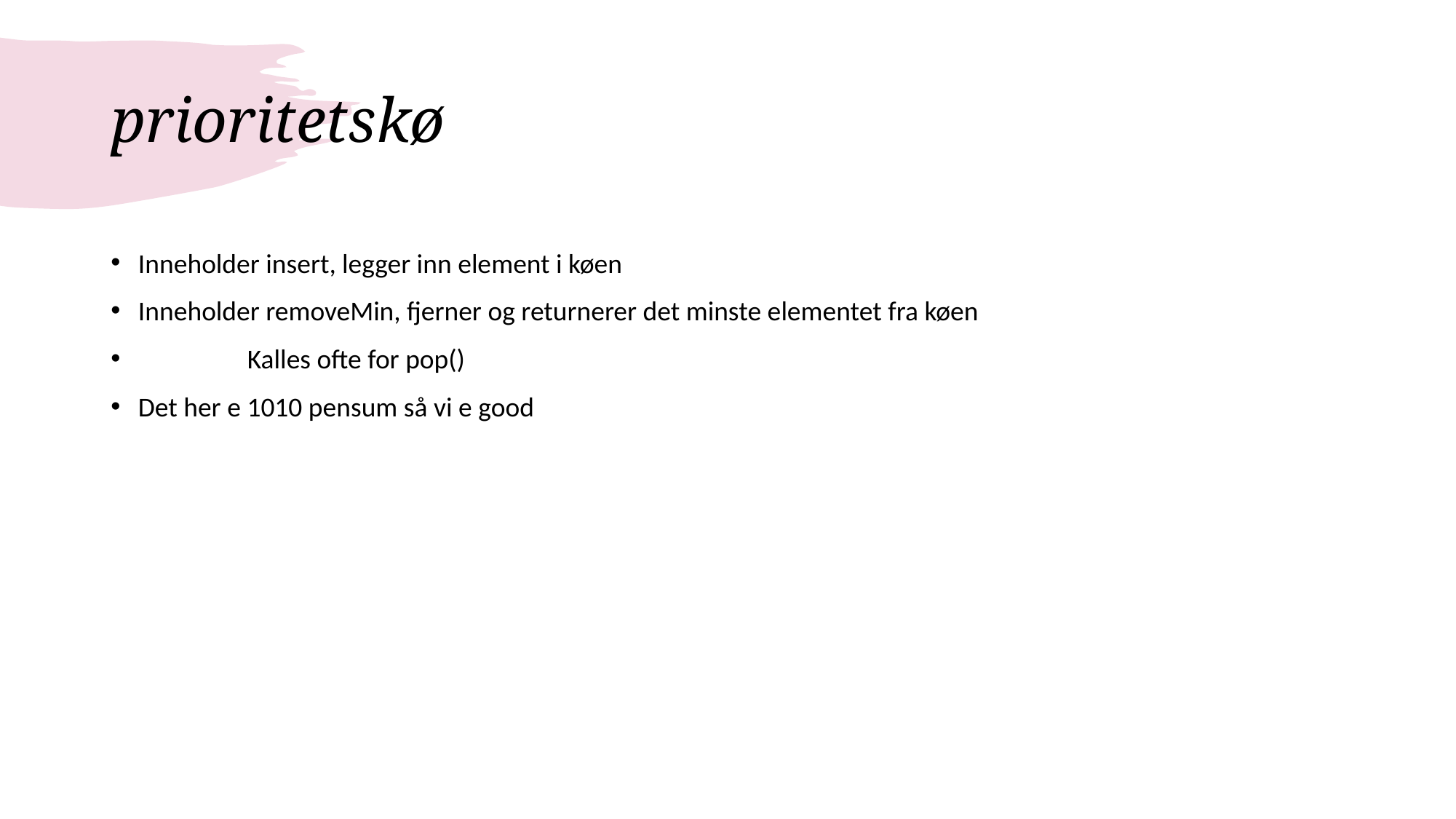

# prioritetskø
Inneholder insert, legger inn element i køen
Inneholder removeMin, fjerner og returnerer det minste elementet fra køen
	Kalles ofte for pop()
Det her e 1010 pensum så vi e good